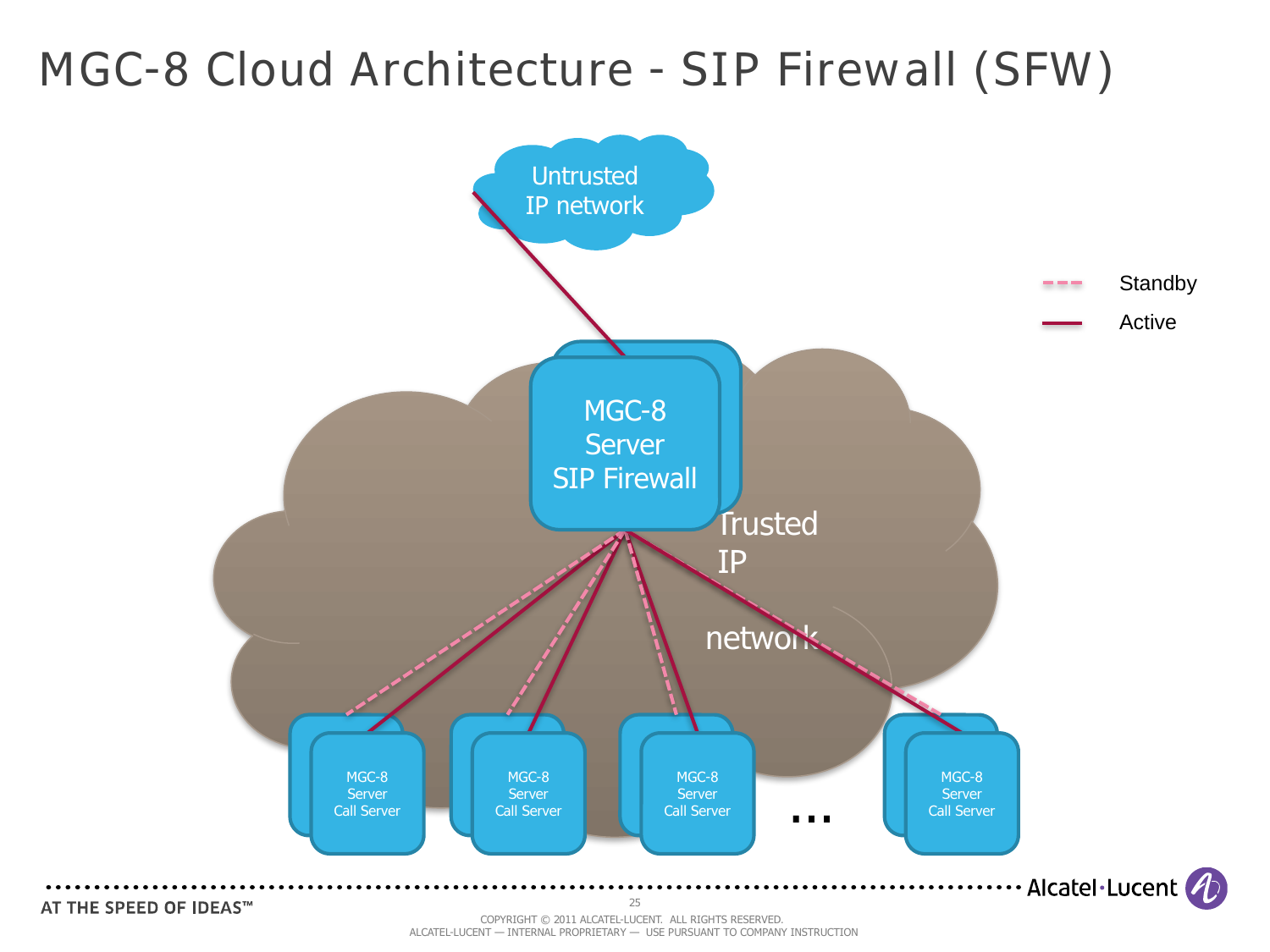

# MGC-8 Cloud Architecture - SIP Firewall (SFW)
Untrusted IP network
Standby
Active
MGC-8 Server
SIP Firewall
                                      Trusted
                                      IP
                                     network
MGC-8 Server
SIP Firewall
MGC-8 Server
Call Server Suite
MGC-8 Server
Call Server Suite
MGC-8 Server
Call Server Suite
MGC-8 Server
Call Server Suite
MGC-8 Server
Call Server
MGC-8 Server
Call Server
MGC-8 Server
Call Server
MGC-8 Server
Call Server
…